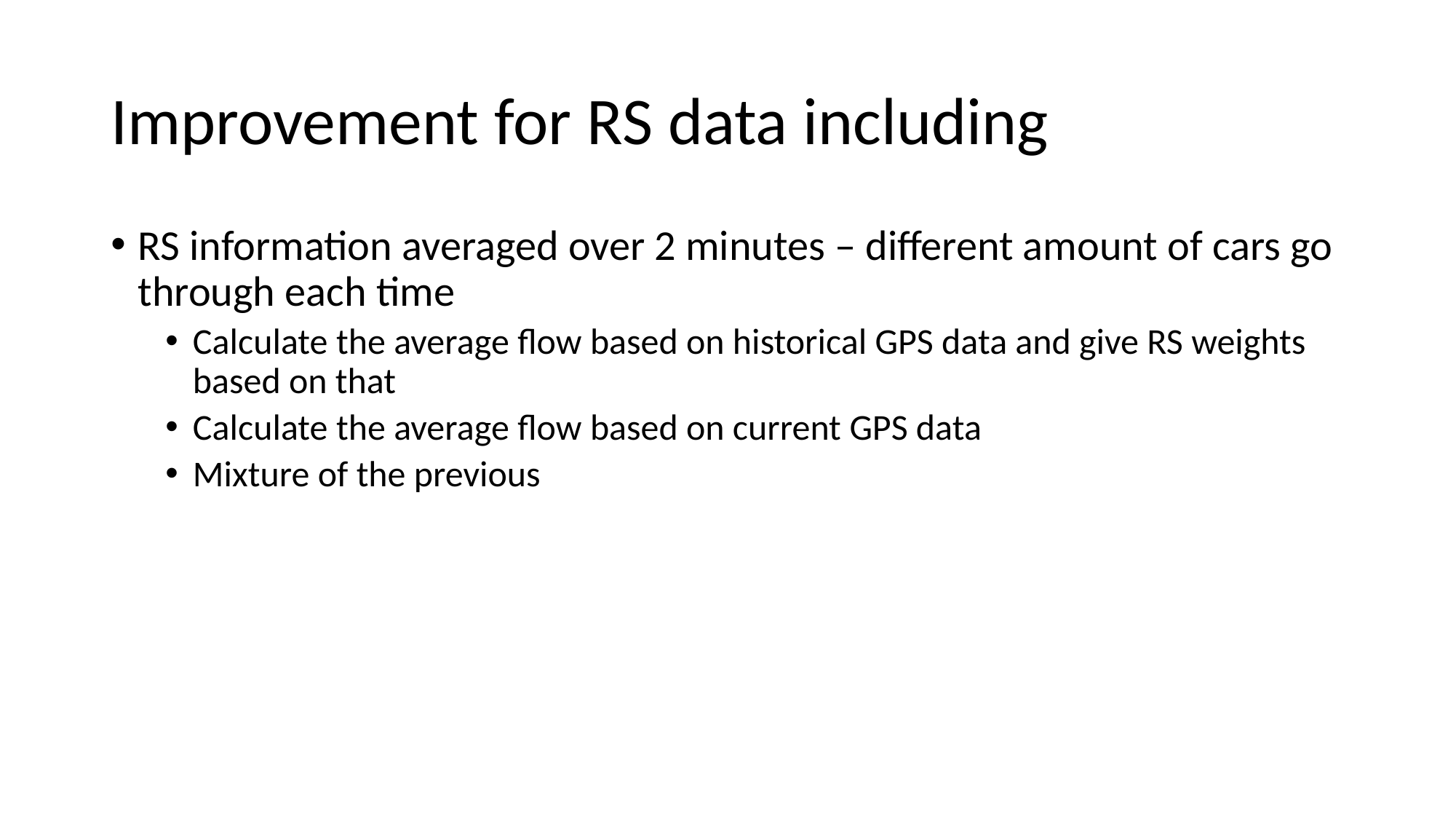

# Improvement for RS data including
RS information averaged over 2 minutes – different amount of cars go through each time
Calculate the average flow based on historical GPS data and give RS weights based on that
Calculate the average flow based on current GPS data
Mixture of the previous